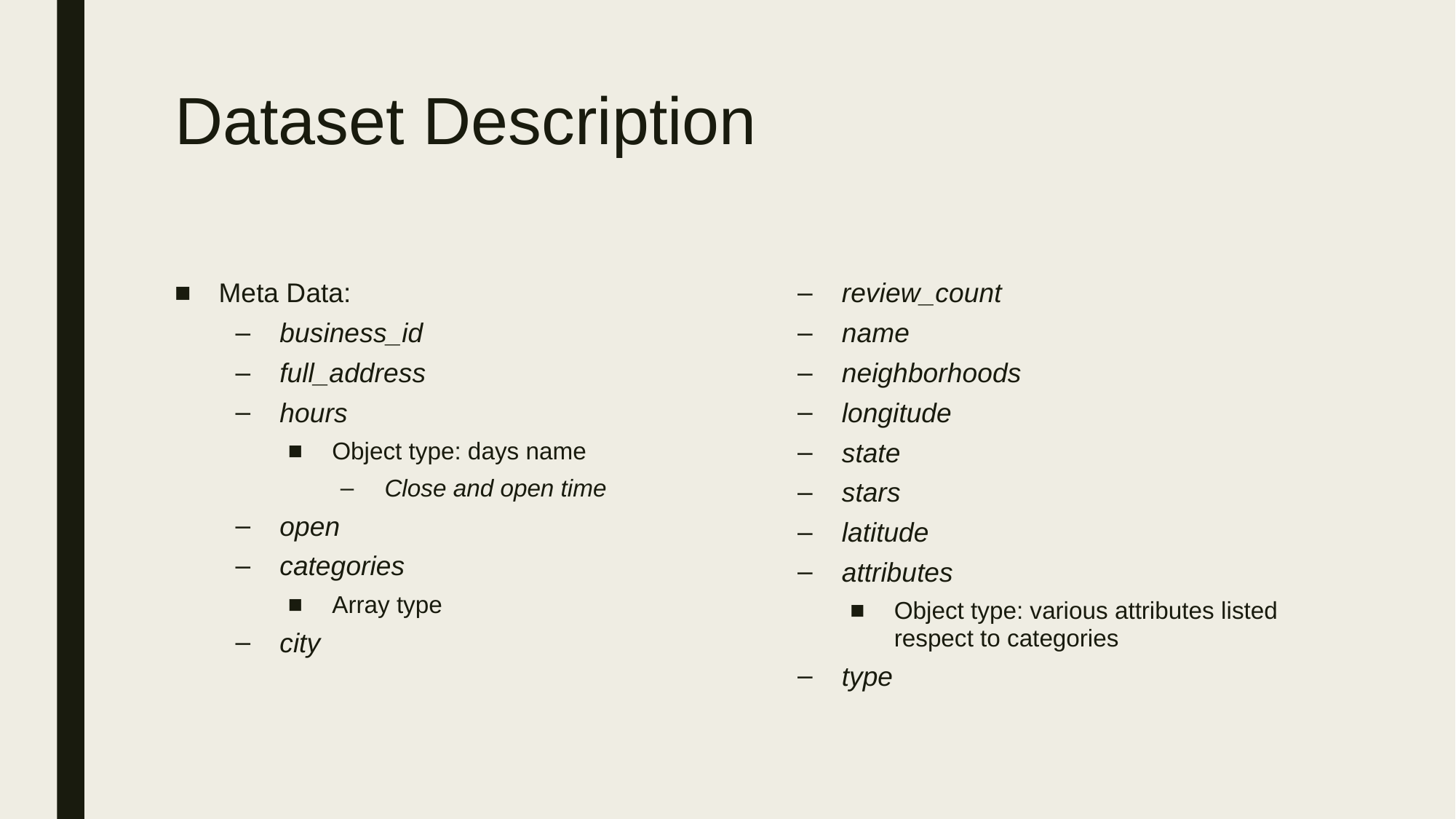

# Dataset Description
Meta Data:
business_id
full_address
hours
Object type: days name
Close and open time
open
categories
Array type
city
review_count
name
neighborhoods
longitude
state
stars
latitude
attributes
Object type: various attributes listed respect to categories
type